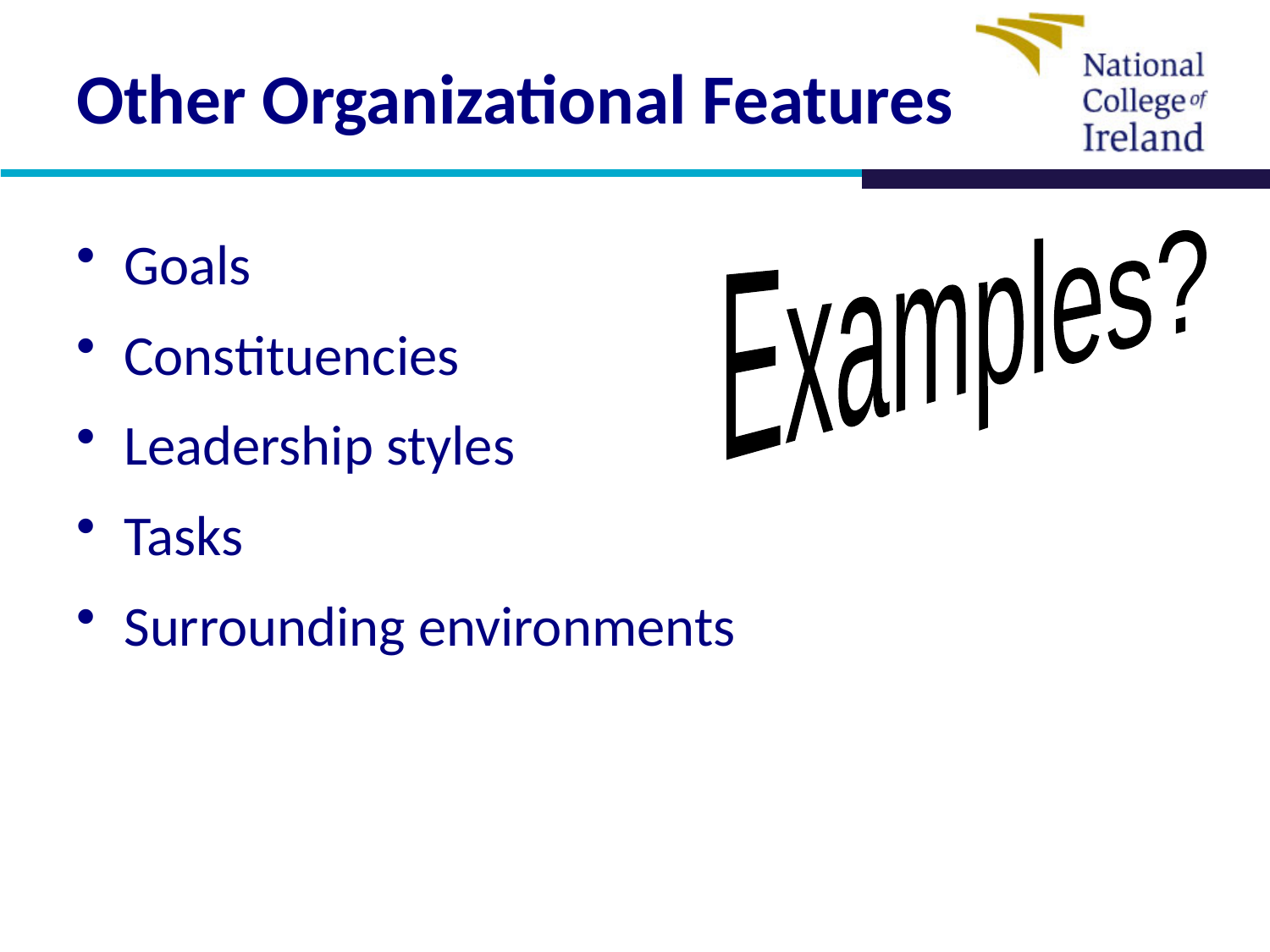

# Other Organizational Features
Goals
Constituencies
Leadership styles
Tasks
Surrounding environments

Examples?